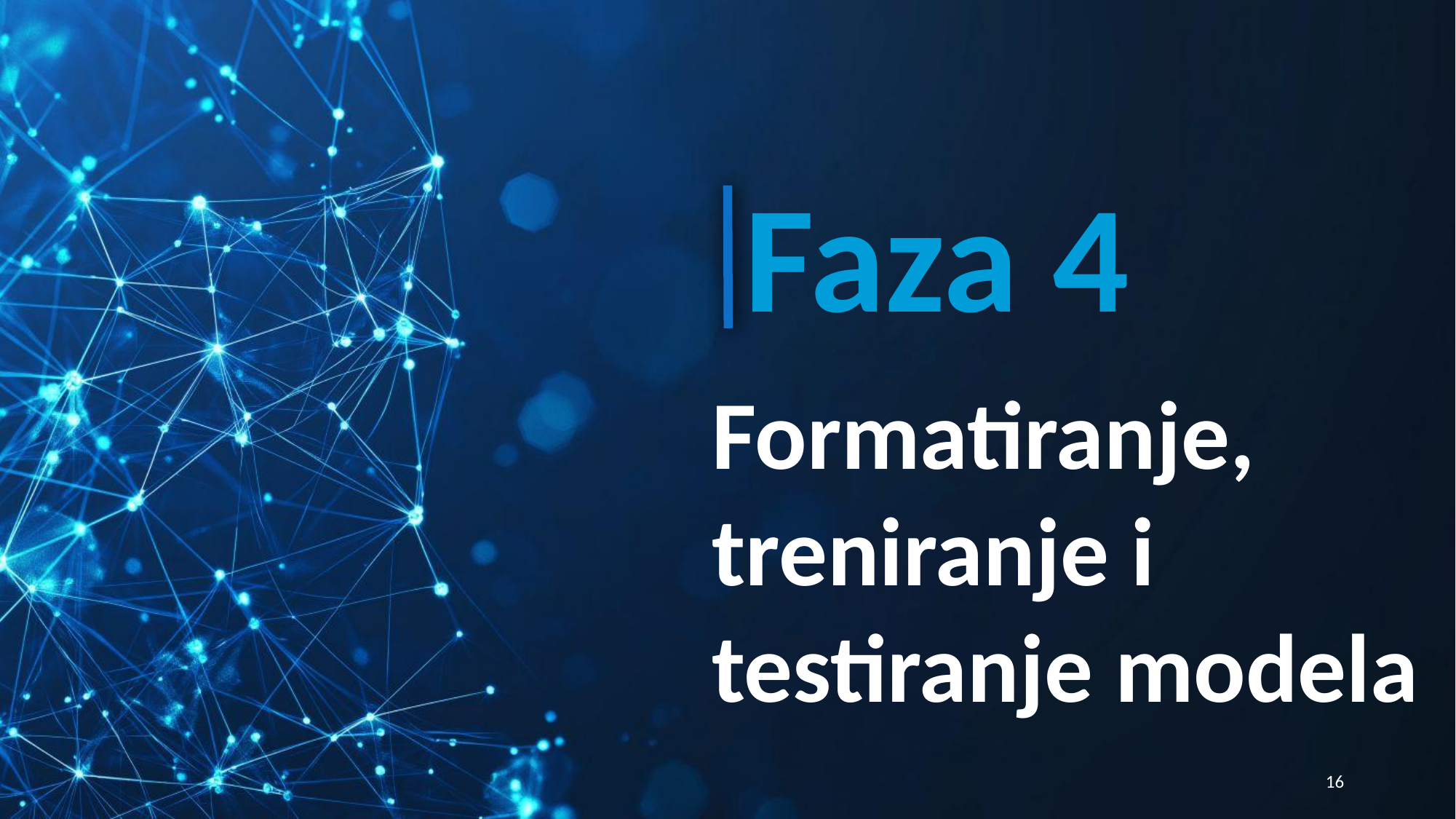

Faza 4
Formatiranje, treniranje i testiranje modela
16